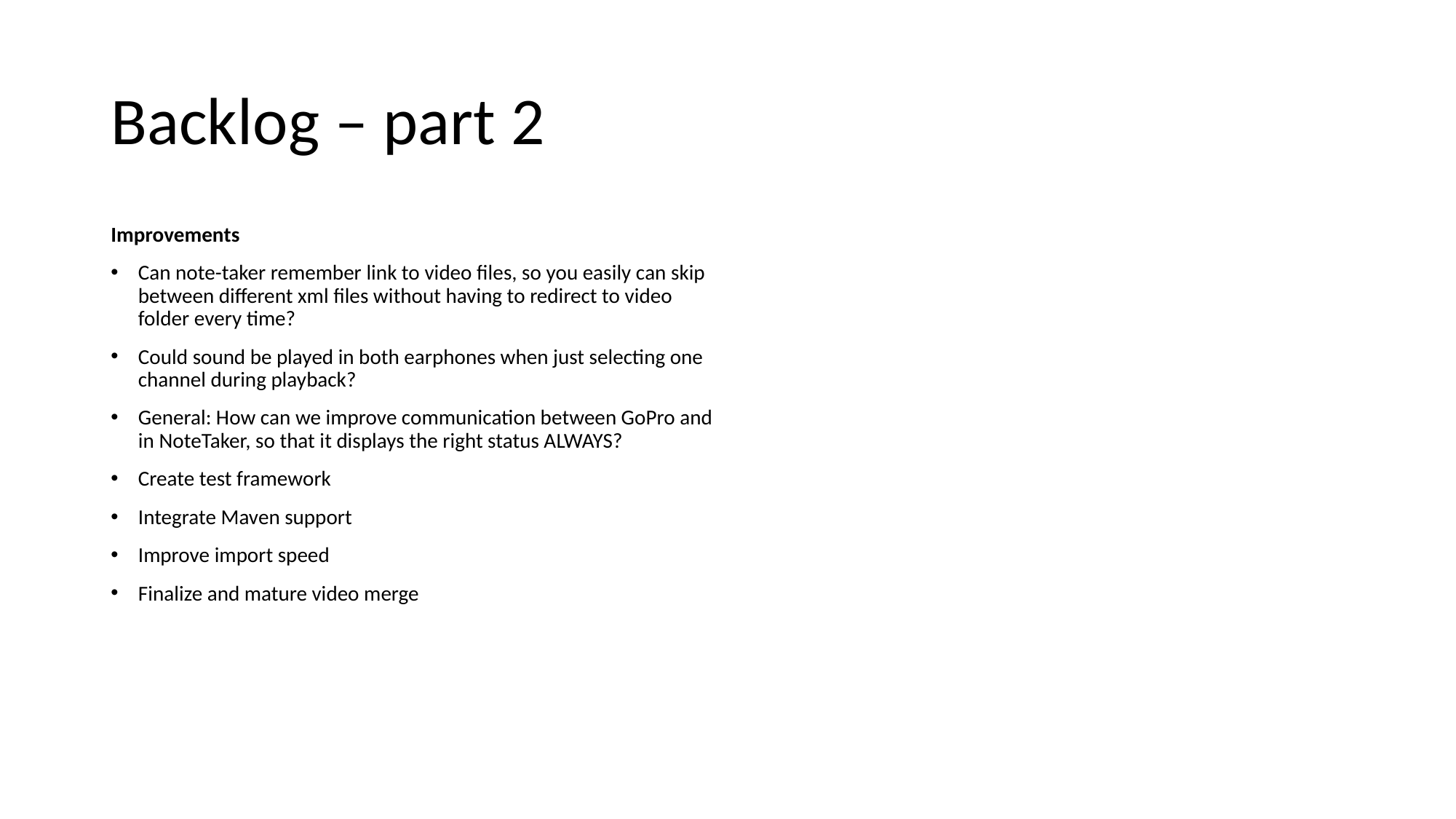

# Backlog – part 2
Improvements
Can note-taker remember link to video files, so you easily can skip between different xml files without having to redirect to video folder every time?
Could sound be played in both earphones when just selecting one channel during playback?
General: How can we improve communication between GoPro and in NoteTaker, so that it displays the right status ALWAYS?
Create test framework
Integrate Maven support
Improve import speed
Finalize and mature video merge